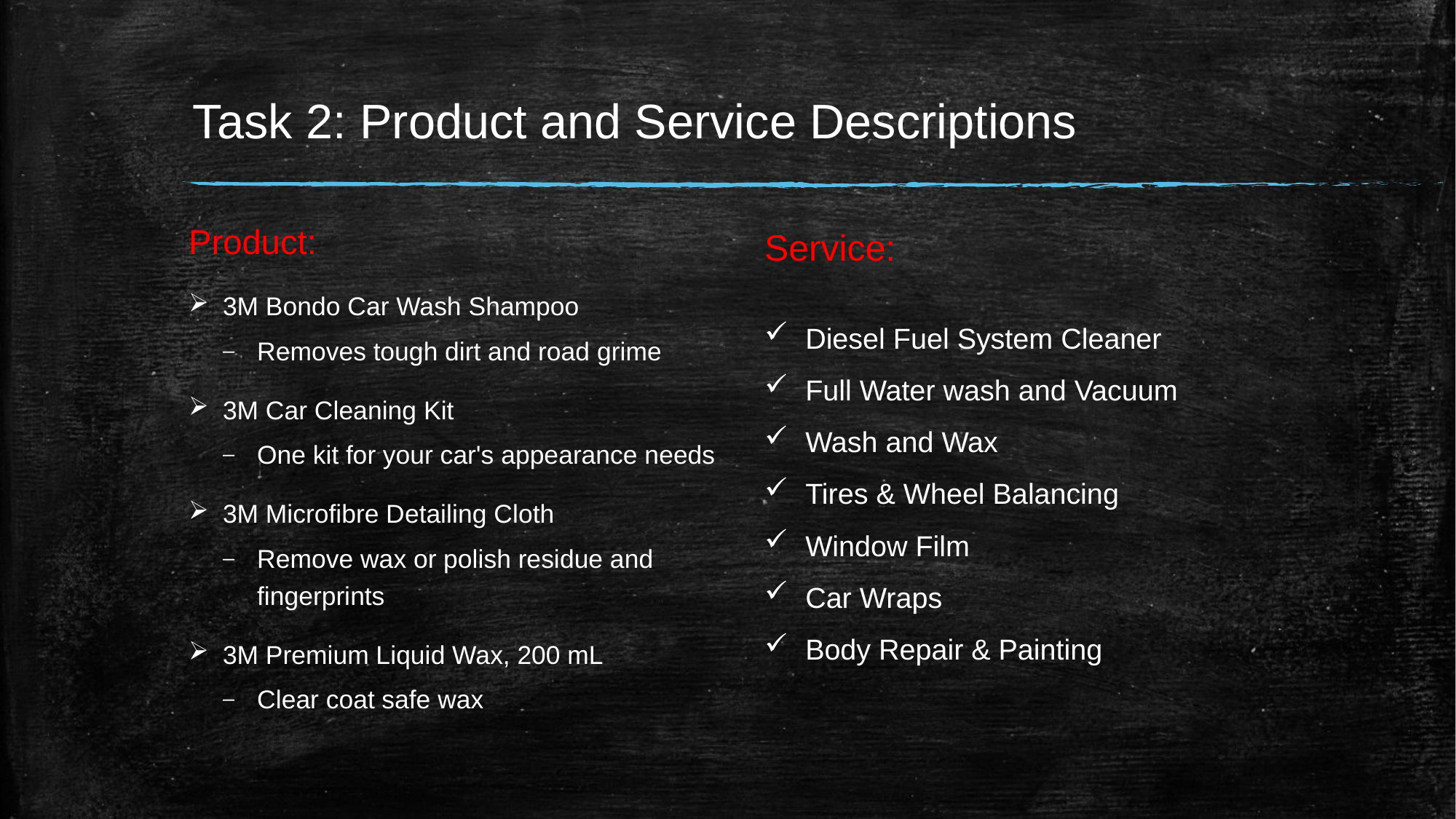

# Task 2: Product and Service Descriptions
Product:
3M Bondo Car Wash Shampoo
Removes tough dirt and road ​grime
3M Car Cleaning Kit
One kit for your car's ​appearance needs
3M Microfibre Detailing Cloth
Remove wax or polish residue and ​fingerprints
3M Premium Liquid Wax, 200 mL
Clear coat safe wax
Service:

Diesel Fuel System Cleaner
Full Water wash and Vacuum
Wash and Wax
Tires & Wheel Balancing​​
Window Film
Car Wraps
Body Repair & Painting